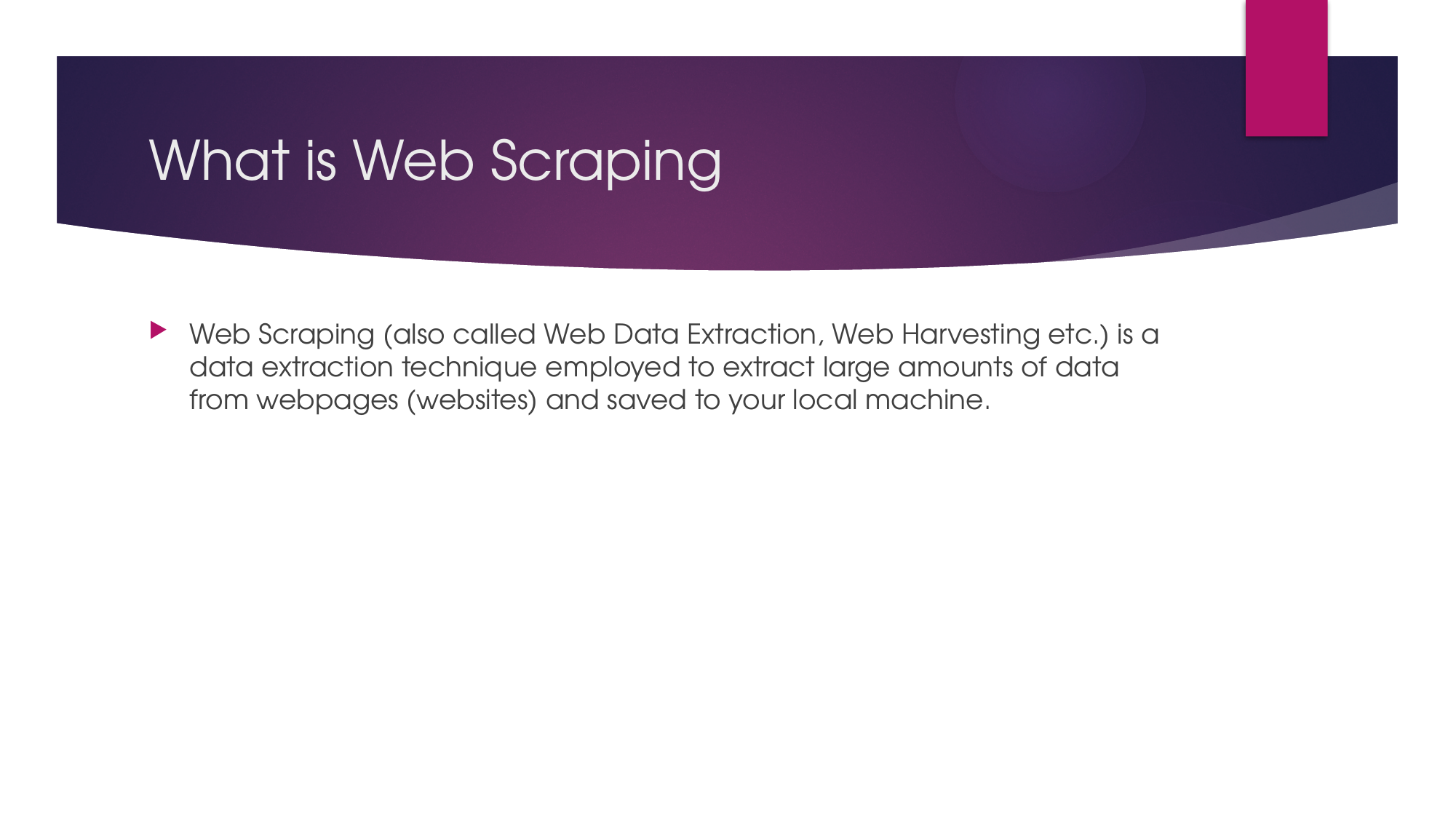

# What is Web Scraping
Web Scraping (also called Web Data Extraction, Web Harvesting etc.) is a data extraction technique employed to extract large amounts of data from webpages (websites) and saved to your local machine.